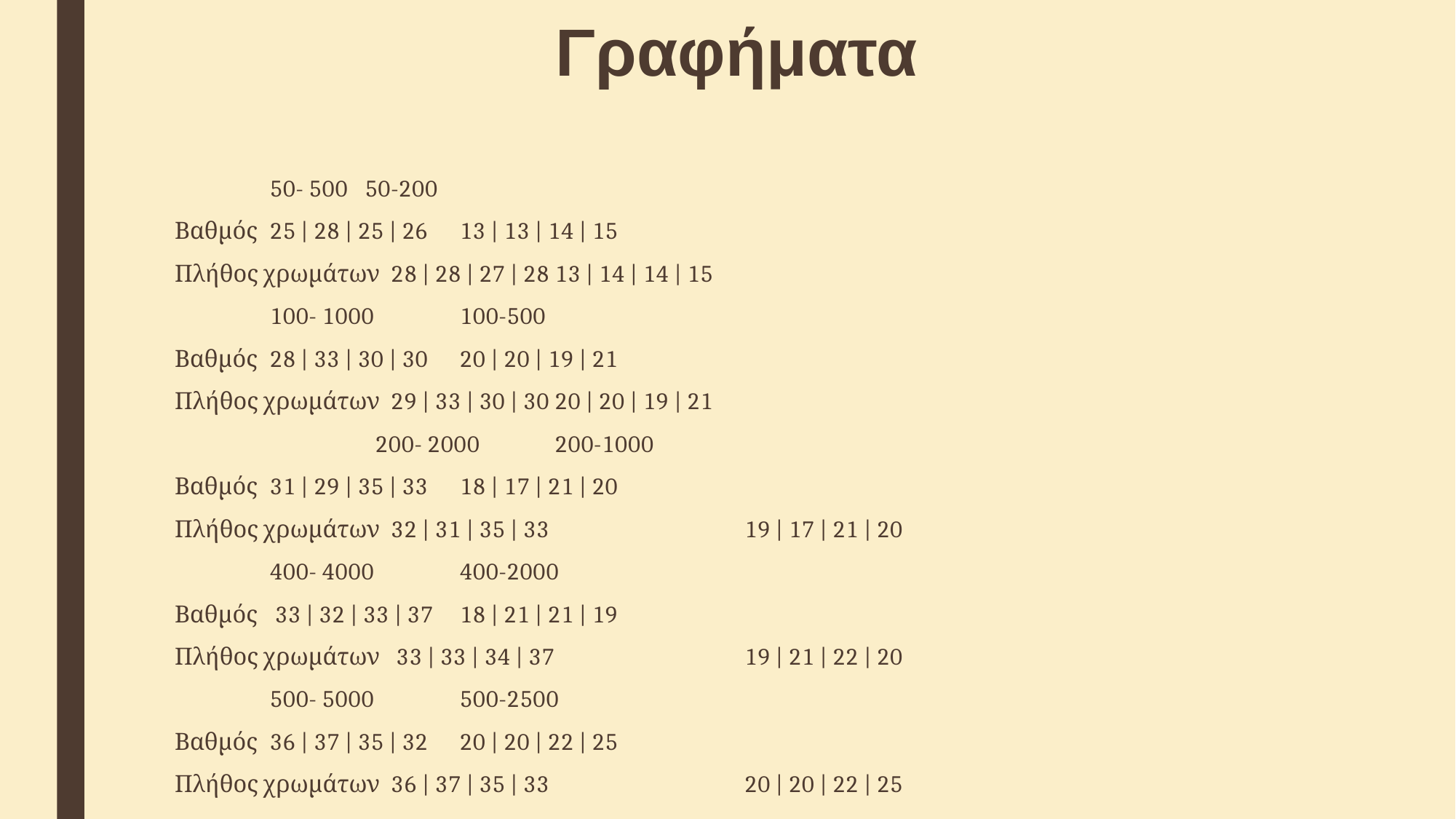

# Γραφήματα
		50- 500 				50-200
Βαθμός 		25 | 28 | 25 | 26 			13 | 13 | 14 | 15
Πλήθος χρωμάτων  28 | 28 | 27 | 28			13 | 14 | 14 | 15
		100- 1000 			100-500
Βαθμός 		28 | 33 | 30 | 30 			20 | 20 | 19 | 21
Πλήθος χρωμάτων  29 | 33 | 30 | 30			20 | 20 | 19 | 21
                                      200- 2000			200-1000
Βαθμός 		31 | 29 | 35 | 33 			18 | 17 | 21 | 20
Πλήθος χρωμάτων  32 | 31 | 35 | 33 			19 | 17 | 21 | 20
		400- 4000			400-2000
Βαθμός		 33 | 32 | 33 | 37			18 | 21 | 21 | 19
Πλήθος χρωμάτων   33 | 33 | 34 | 37			19 | 21 | 22 | 20
		500- 5000 			500-2500
Βαθμός 		36 | 37 | 35 | 32			20 | 20 | 22 | 25
Πλήθος χρωμάτων  36 | 37 | 35 | 33 			20 | 20 | 22 | 25